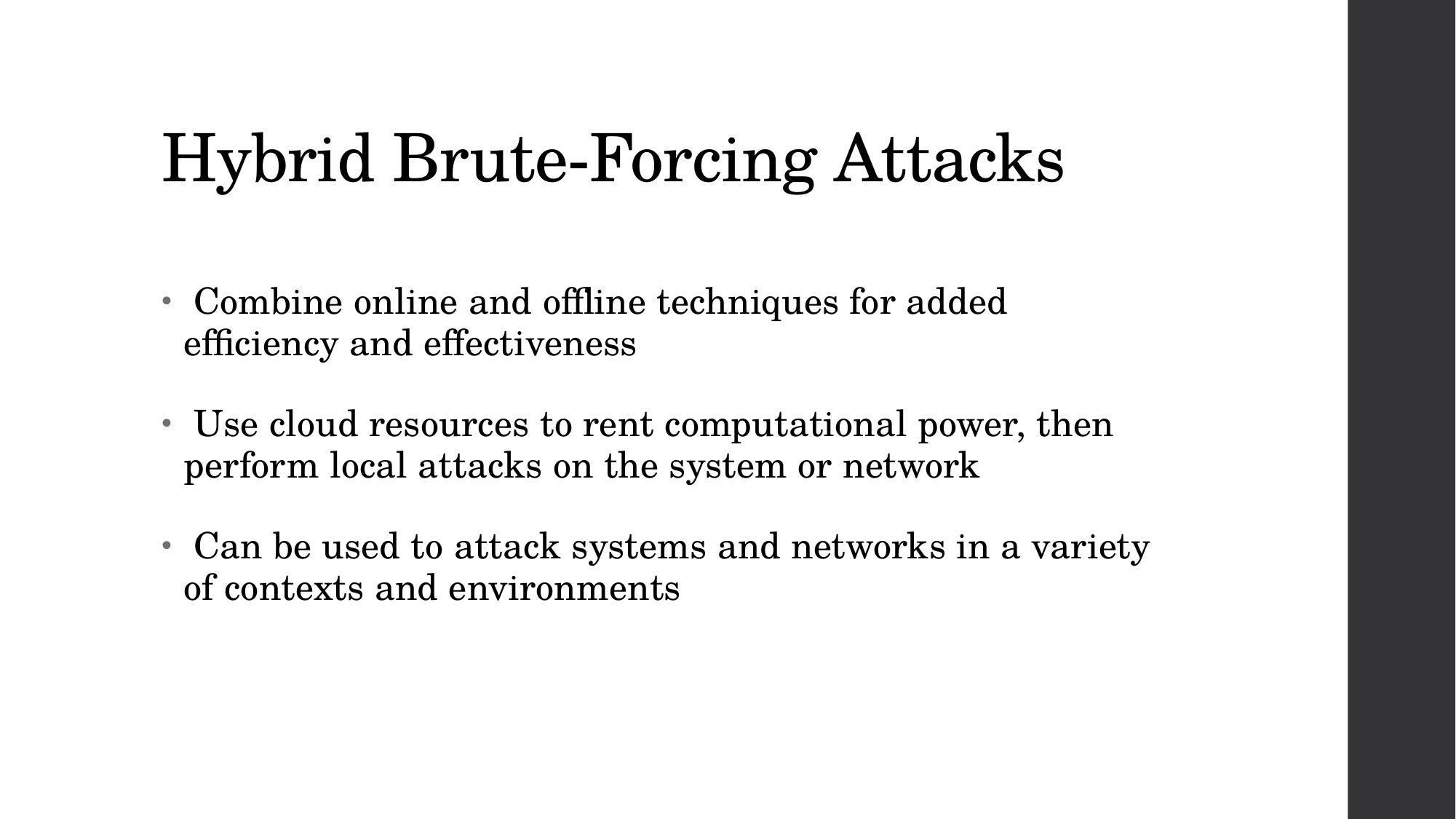

# Hybrid Brute-Forcing Attacks

 Combine online and offline techniques for added efficiency and effectiveness
 Use cloud resources to rent computational power, then perform local attacks on the system or network
 Can be used to attack systems and networks in a variety of contexts and environments